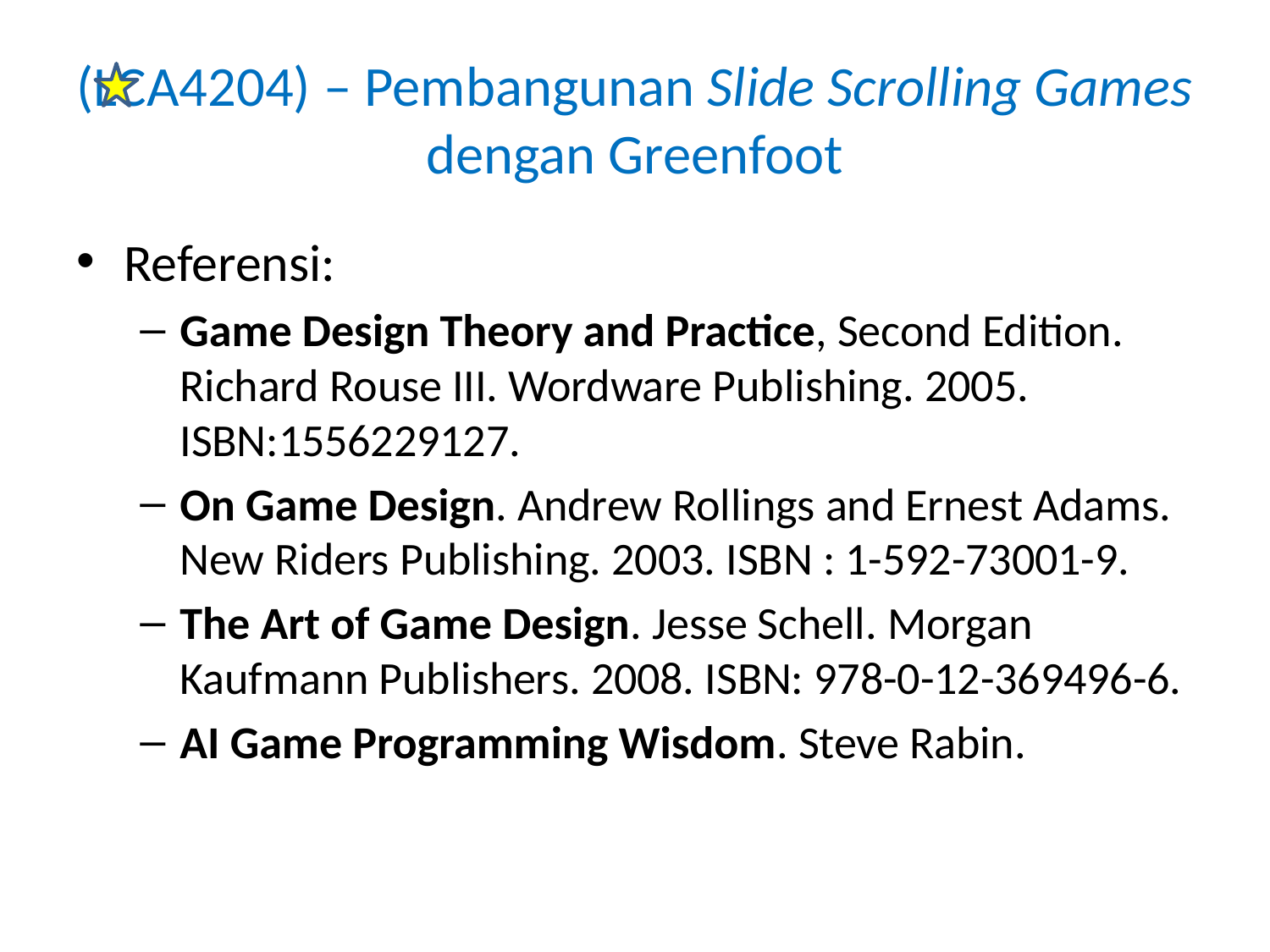

# (LCA4204) – Pembangunan Slide Scrolling Games dengan Greenfoot

Referensi:
Game Design Theory and Practice, Second Edition. Richard Rouse III. Wordware Publishing. 2005. ISBN:1556229127.
On Game Design. Andrew Rollings and Ernest Adams. New Riders Publishing. 2003. ISBN : 1-592-73001-9.
The Art of Game Design. Jesse Schell. Morgan Kaufmann Publishers. 2008. ISBN: 978-0-12-369496-6.
AI Game Programming Wisdom. Steve Rabin.